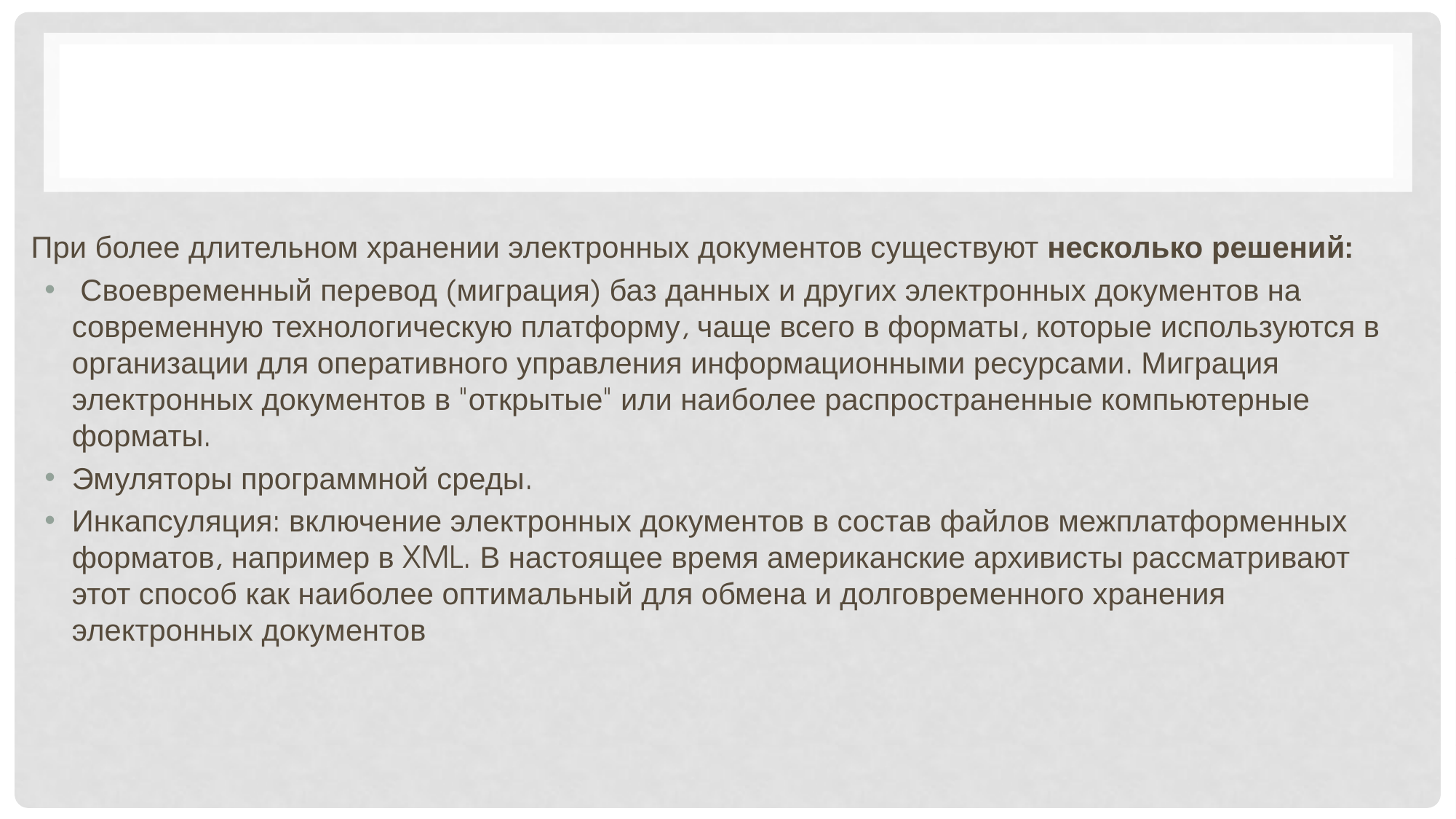

При более длительном хранении электронных документов существуют несколько решений:
 Своевременный перевод (миграция) баз данных и других электронных документов на современную технологическую платформу, чаще всего в форматы, которые используются в организации для оперативного управления информационными ресурсами. Миграция электронных документов в "открытые" или наиболее распространенные компьютерные форматы.
Эмуляторы программной среды.
Инкапсуляция: включение электронных документов в состав файлов межплатформенных форматов, например в XML. В настоящее время американские архивисты рассматривают этот способ как наиболее оптимальный для обмена и долговременного хранения электронных документов